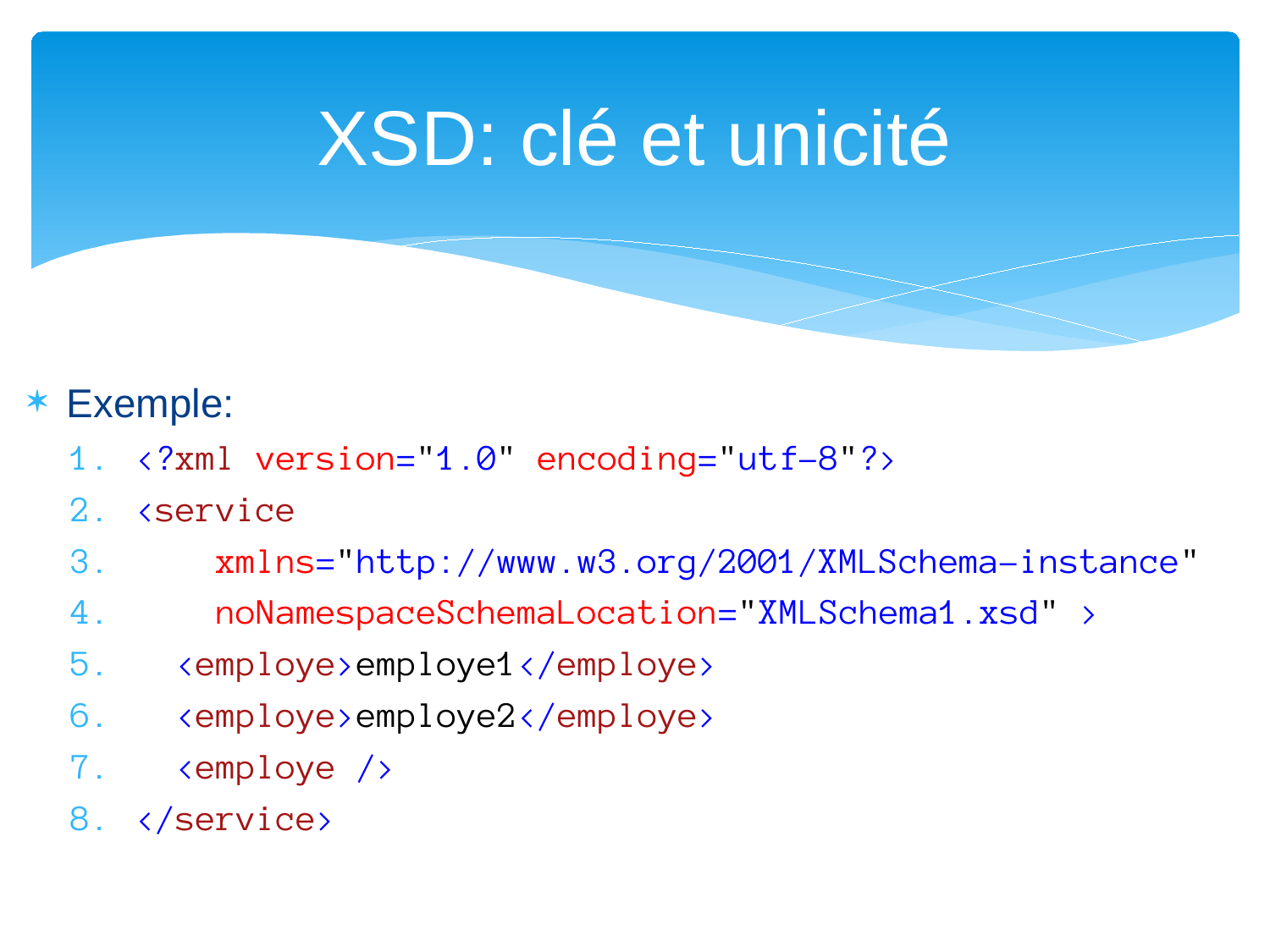

# XSD: clé et unicité
Exemple:
<?xml version="1.0" encoding="utf-8"?>
<service
    xmlns="http://www.w3.org/2001/XMLSchema-instance"
    noNamespaceSchemaLocation="XMLSchema1.xsd" >
  <employe>employe1</employe>
  <employe>employe2</employe>
  <employe />
</service>